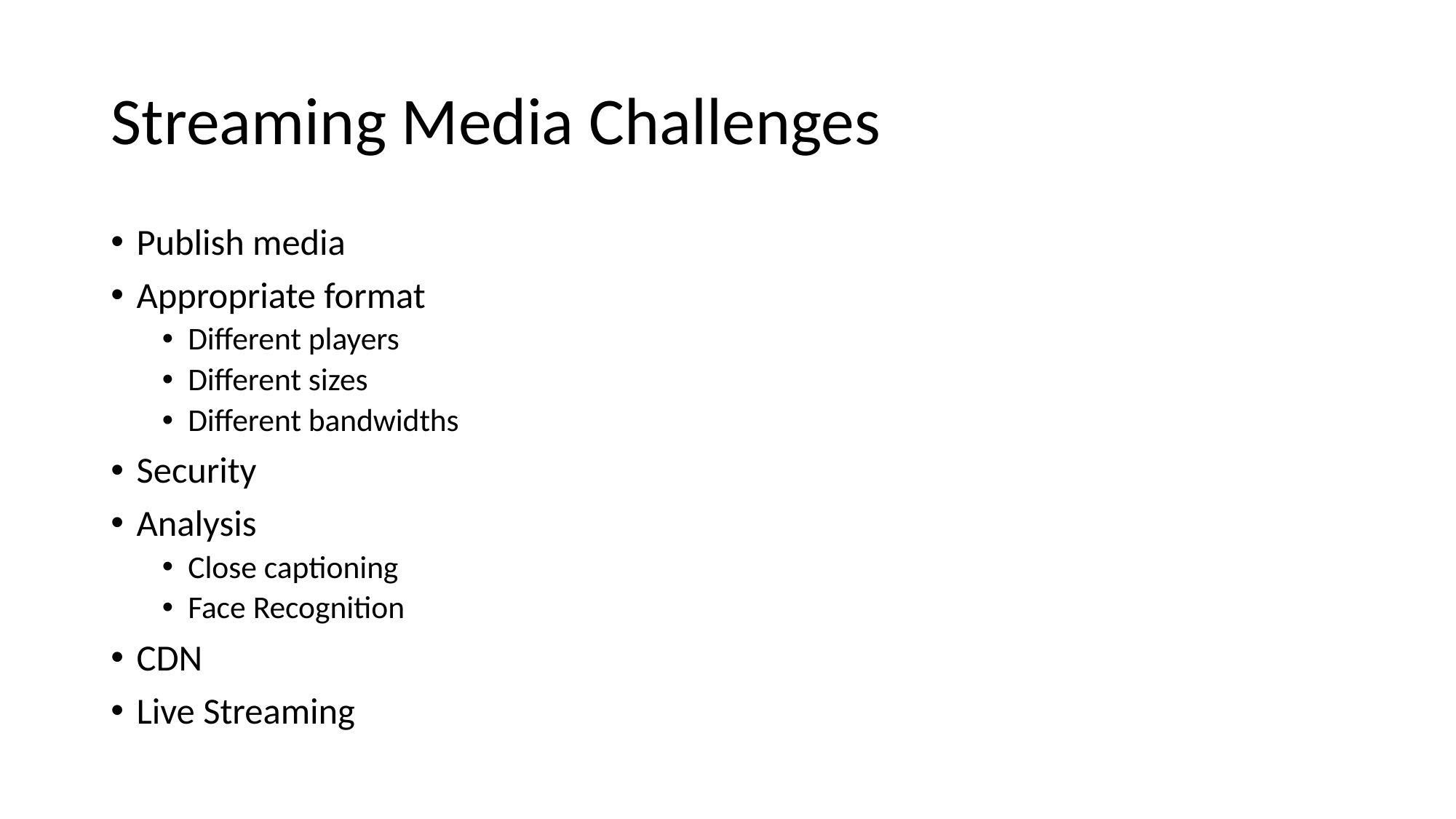

# Streaming Media Challenges
Publish media
Appropriate format
Different players
Different sizes
Different bandwidths
Security
Analysis
Close captioning
Face Recognition
CDN
Live Streaming